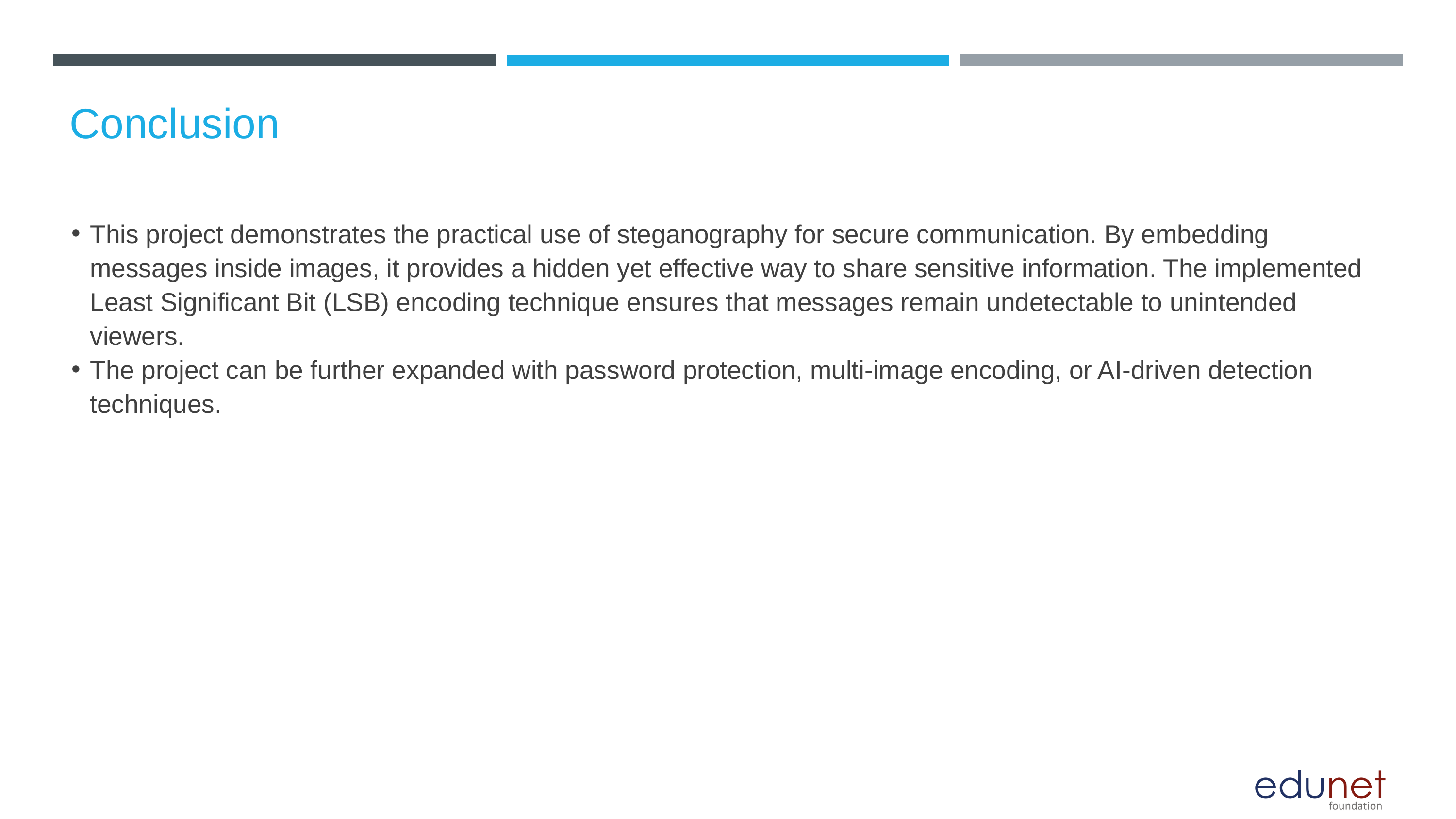

Conclusion

This project demonstrates the practical use of steganography for secure communication. By embedding messages inside images, it provides a hidden yet effective way to share sensitive information. The implemented Least Significant Bit (LSB) encoding technique ensures that messages remain undetectable to unintended viewers.
The project can be further expanded with password protection, multi-image encoding, or AI-driven detection techniques.